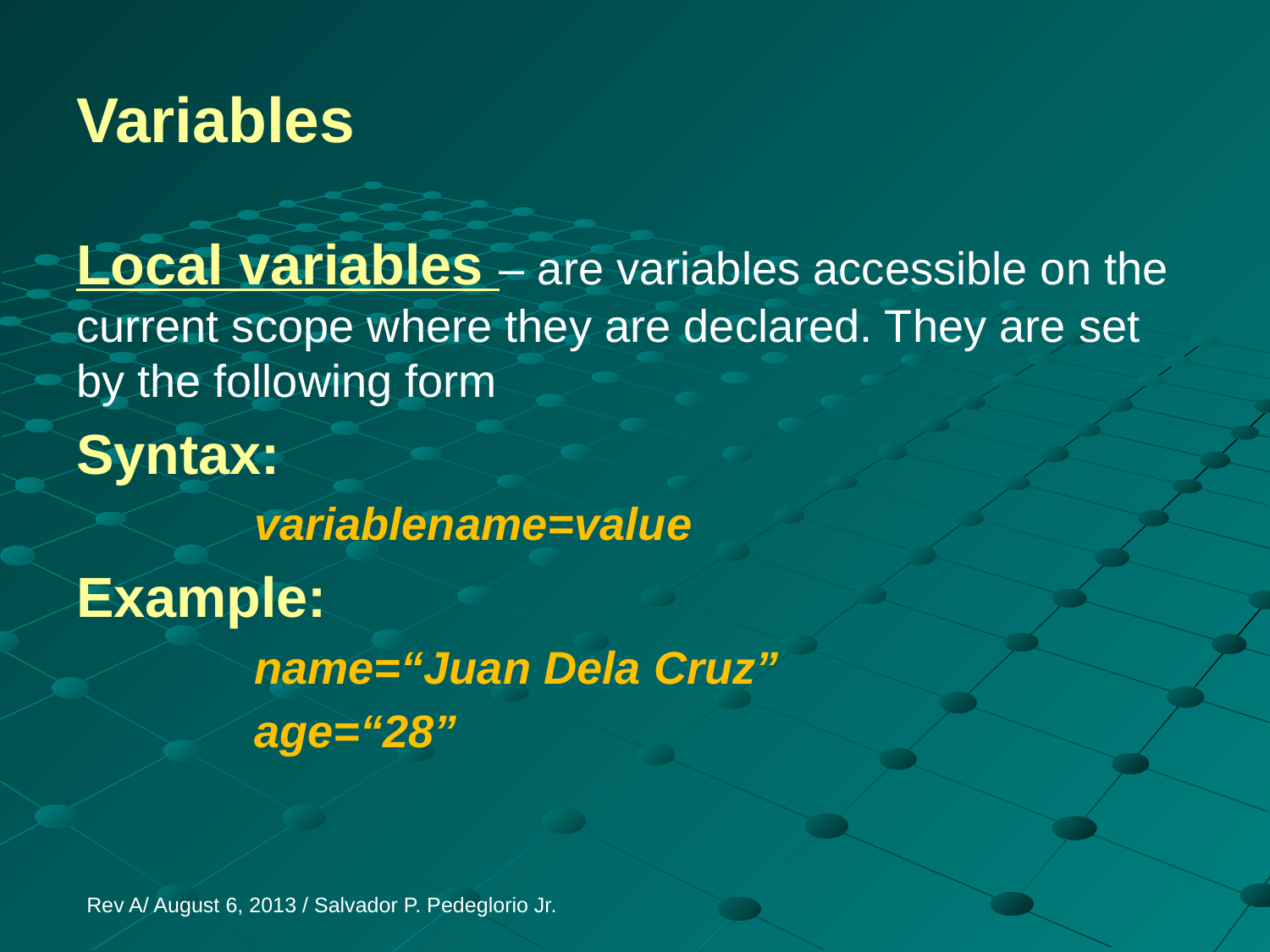

# Variables
Local variables – are variables accessible on the current scope where they are declared. They are set by the following form
Syntax:
	variablename=value
Example:
	name=“Juan Dela Cruz”
	age=“28”

Rev A/ August 6, 2013 / Salvador P. Pedeglorio Jr.